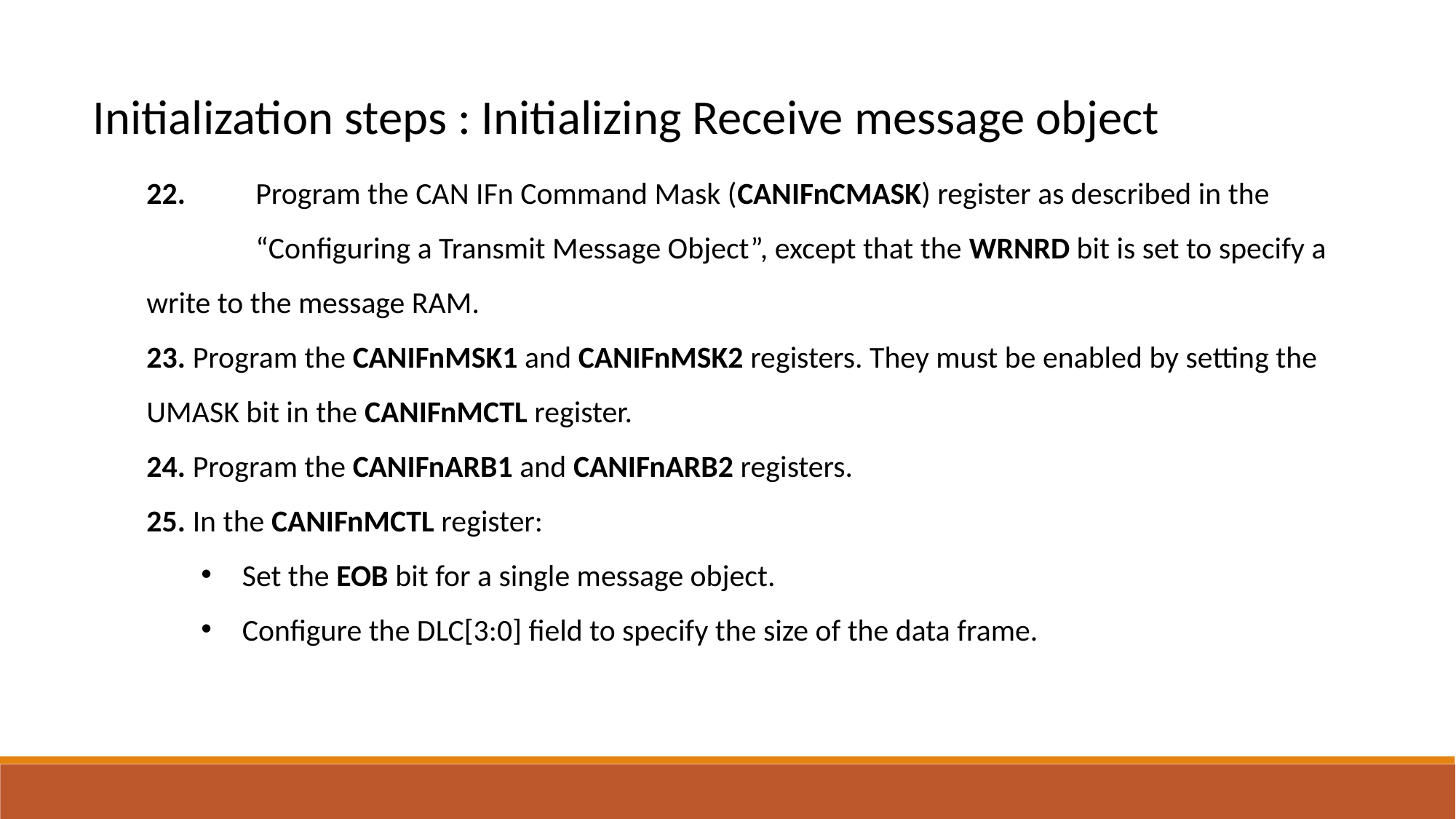

Initialization steps : Initializing Receive message object
22. 	Program the CAN IFn Command Mask (CANIFnCMASK) register as described in the
	“Configuring a Transmit Message Object”, except that the WRNRD bit is set to specify a 	write to the message RAM.
23. Program the CANIFnMSK1 and CANIFnMSK2 registers. They must be enabled by setting the 	UMASK bit in the CANIFnMCTL register.
24. Program the CANIFnARB1 and CANIFnARB2 registers.
25. In the CANIFnMCTL register:
Set the EOB bit for a single message object.
Configure the DLC[3:0] field to specify the size of the data frame.